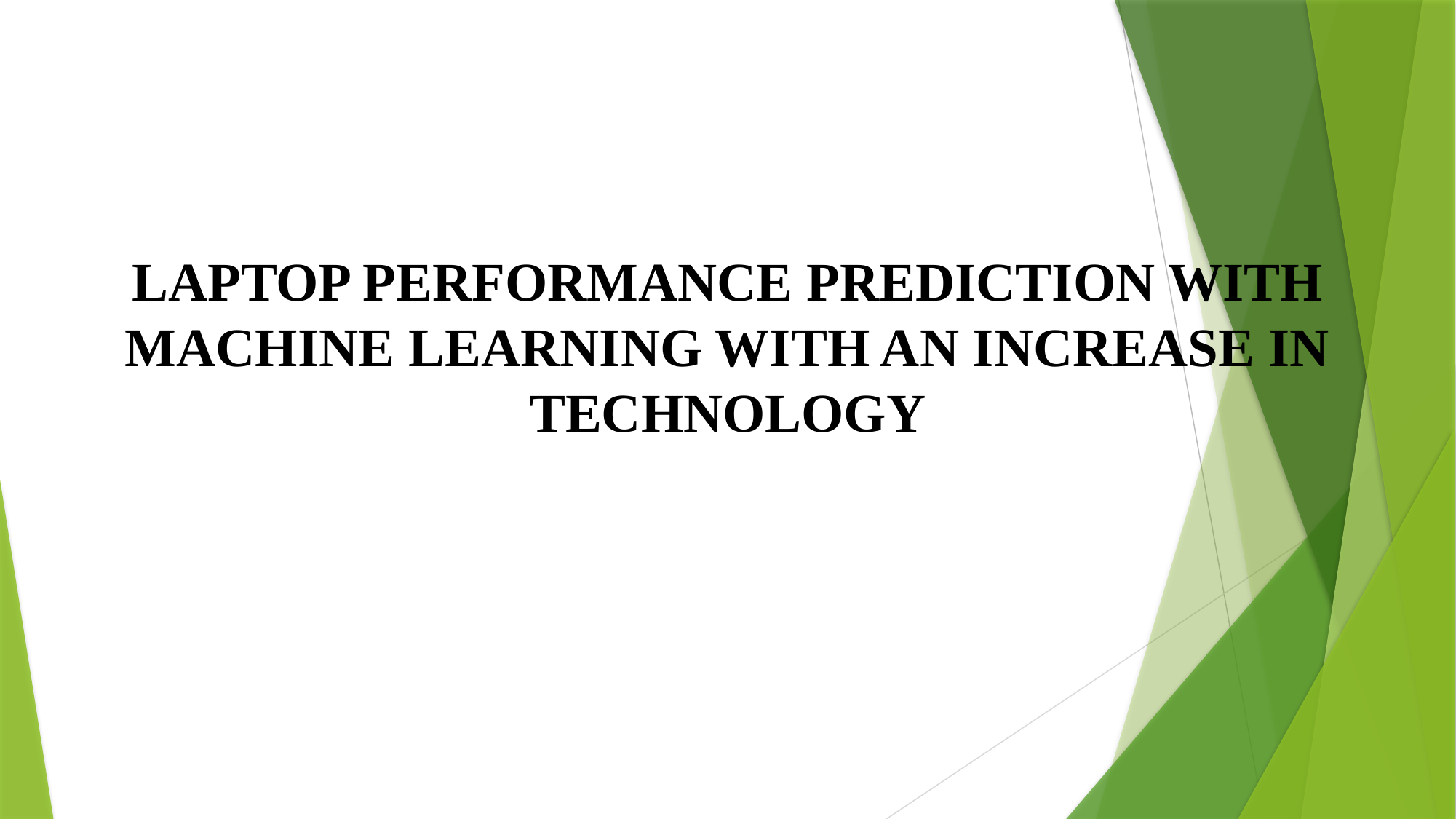

# LAPTOP PERFORMANCE PREDICTION WITH MACHINE LEARNING WITH AN INCREASE IN TECHNOLOGY